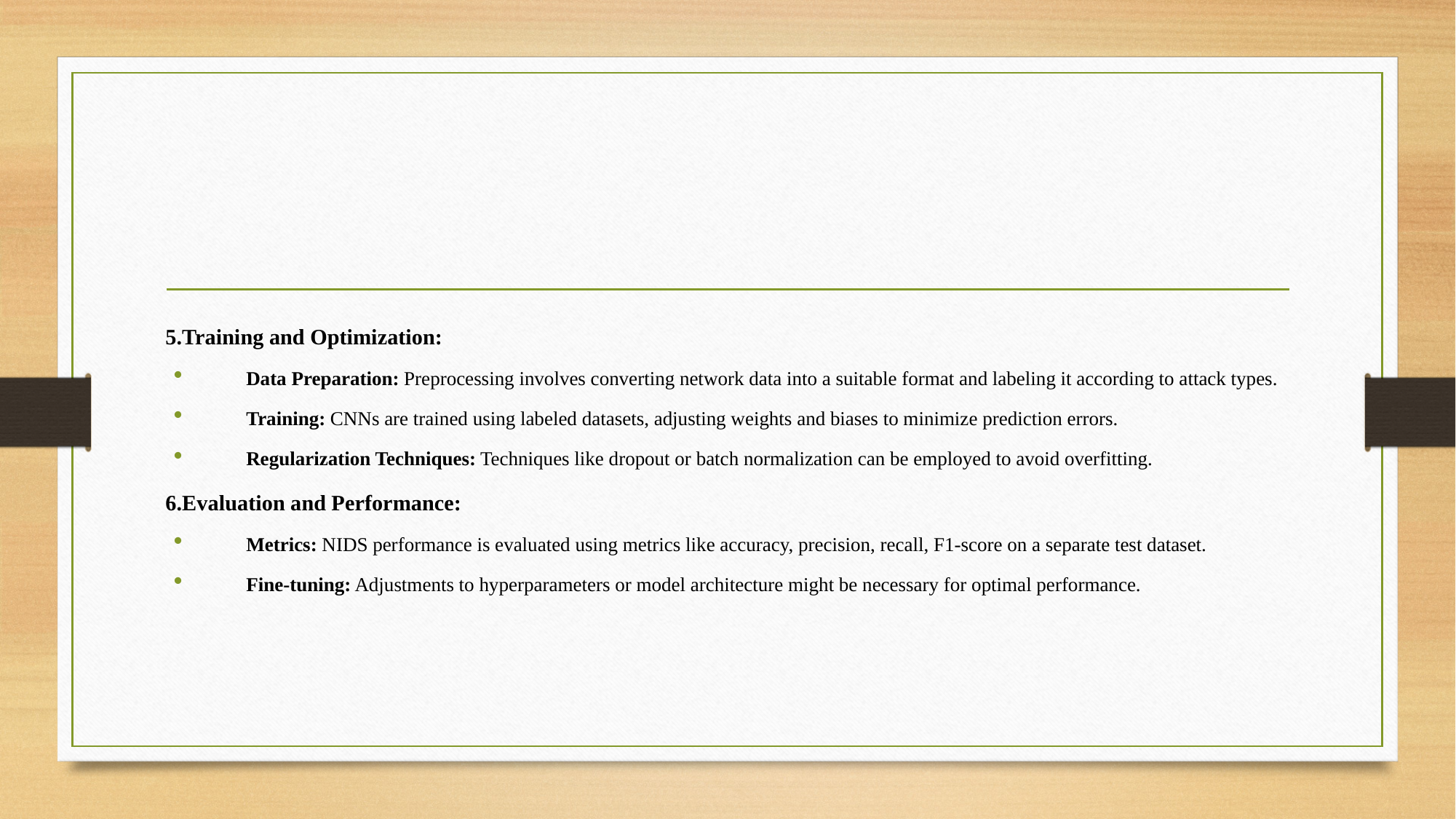

5.Training and Optimization:
Data Preparation: Preprocessing involves converting network data into a suitable format and labeling it according to attack types.
Training: CNNs are trained using labeled datasets, adjusting weights and biases to minimize prediction errors.
Regularization Techniques: Techniques like dropout or batch normalization can be employed to avoid overfitting.
6.Evaluation and Performance:
Metrics: NIDS performance is evaluated using metrics like accuracy, precision, recall, F1-score on a separate test dataset.
Fine-tuning: Adjustments to hyperparameters or model architecture might be necessary for optimal performance.